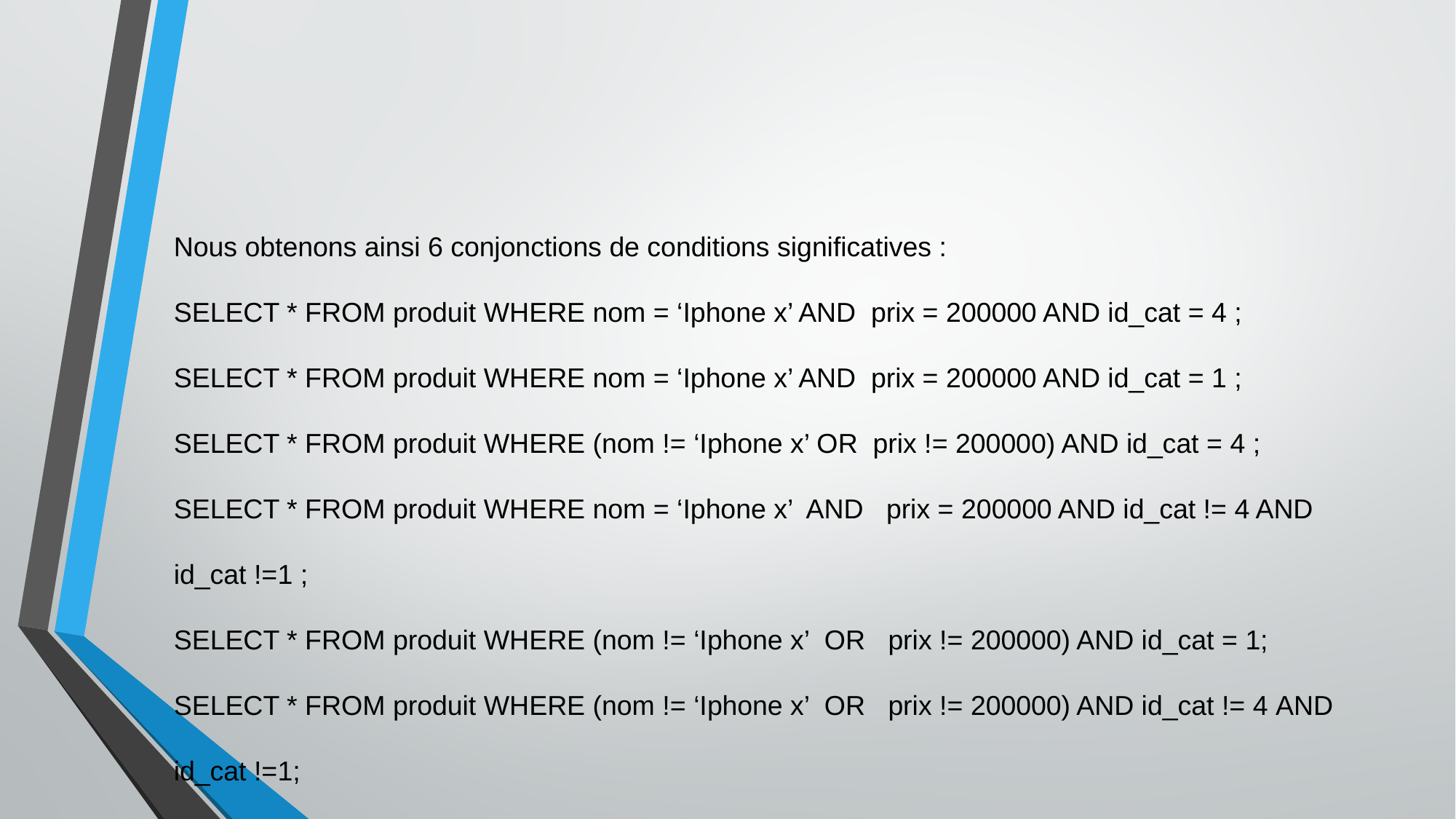

Nous obtenons ainsi 6 conjonctions de conditions significatives :
SELECT * FROM produit WHERE nom = ‘Iphone x’ AND  prix = 200000 AND id_cat = 4 ;
SELECT * FROM produit WHERE nom = ‘Iphone x’ AND  prix = 200000 AND id_cat = 1 ;
SELECT * FROM produit WHERE (nom != ‘Iphone x’ OR  prix != 200000) AND id_cat = 4 ;
SELECT * FROM produit WHERE nom = ‘Iphone x’  AND   prix = 200000 AND id_cat != 4 AND id_cat !=1 ;
SELECT * FROM produit WHERE (nom != ‘Iphone x’  OR   prix != 200000) AND id_cat = 1;
SELECT * FROM produit WHERE (nom != ‘Iphone x’  OR   prix != 200000) AND id_cat != 4 AND id_cat !=1;